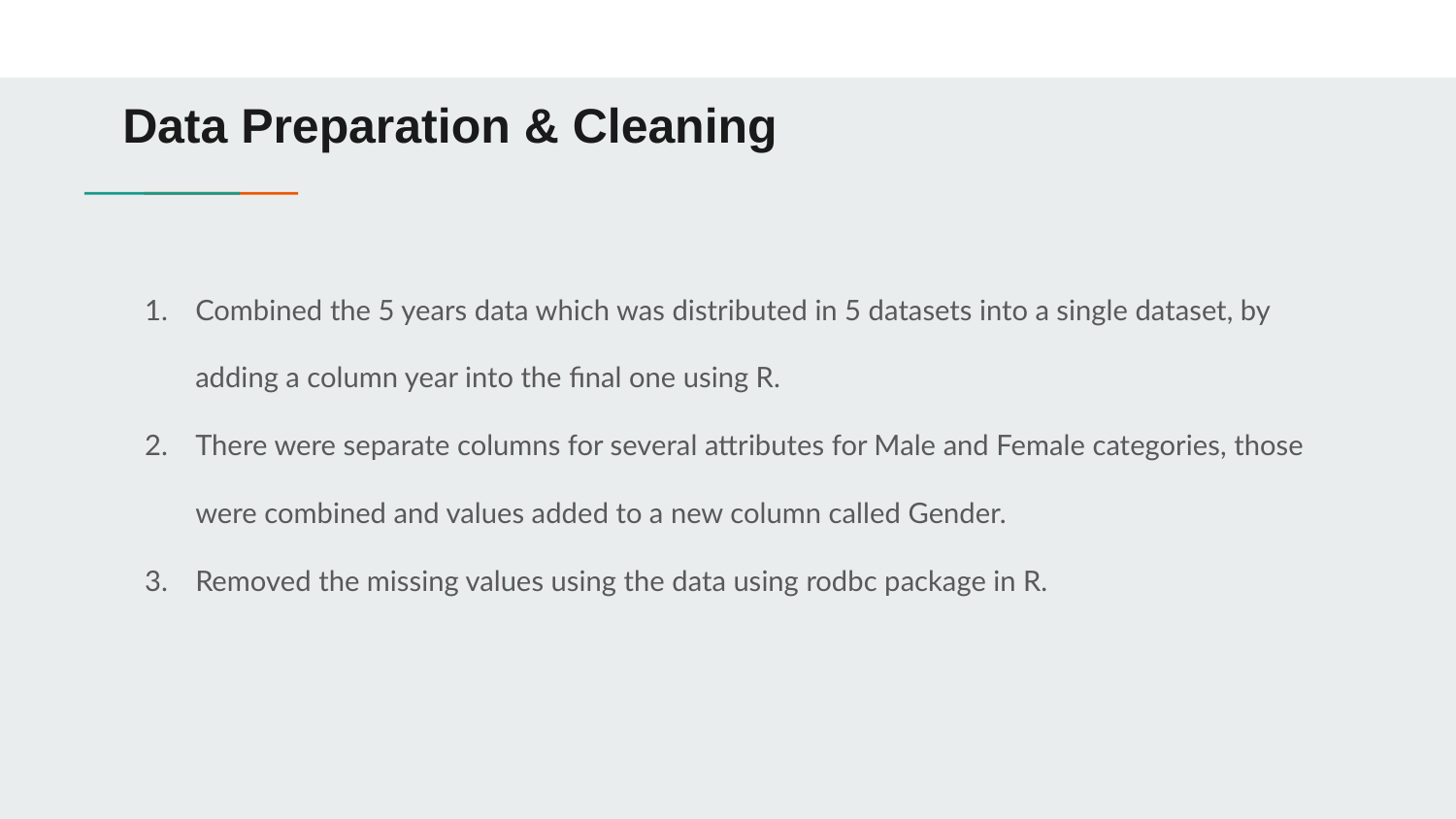

# Data Preparation & Cleaning
Combined the 5 years data which was distributed in 5 datasets into a single dataset, by adding a column year into the final one using R.
There were separate columns for several attributes for Male and Female categories, those were combined and values added to a new column called Gender.
Removed the missing values using the data using rodbc package in R.